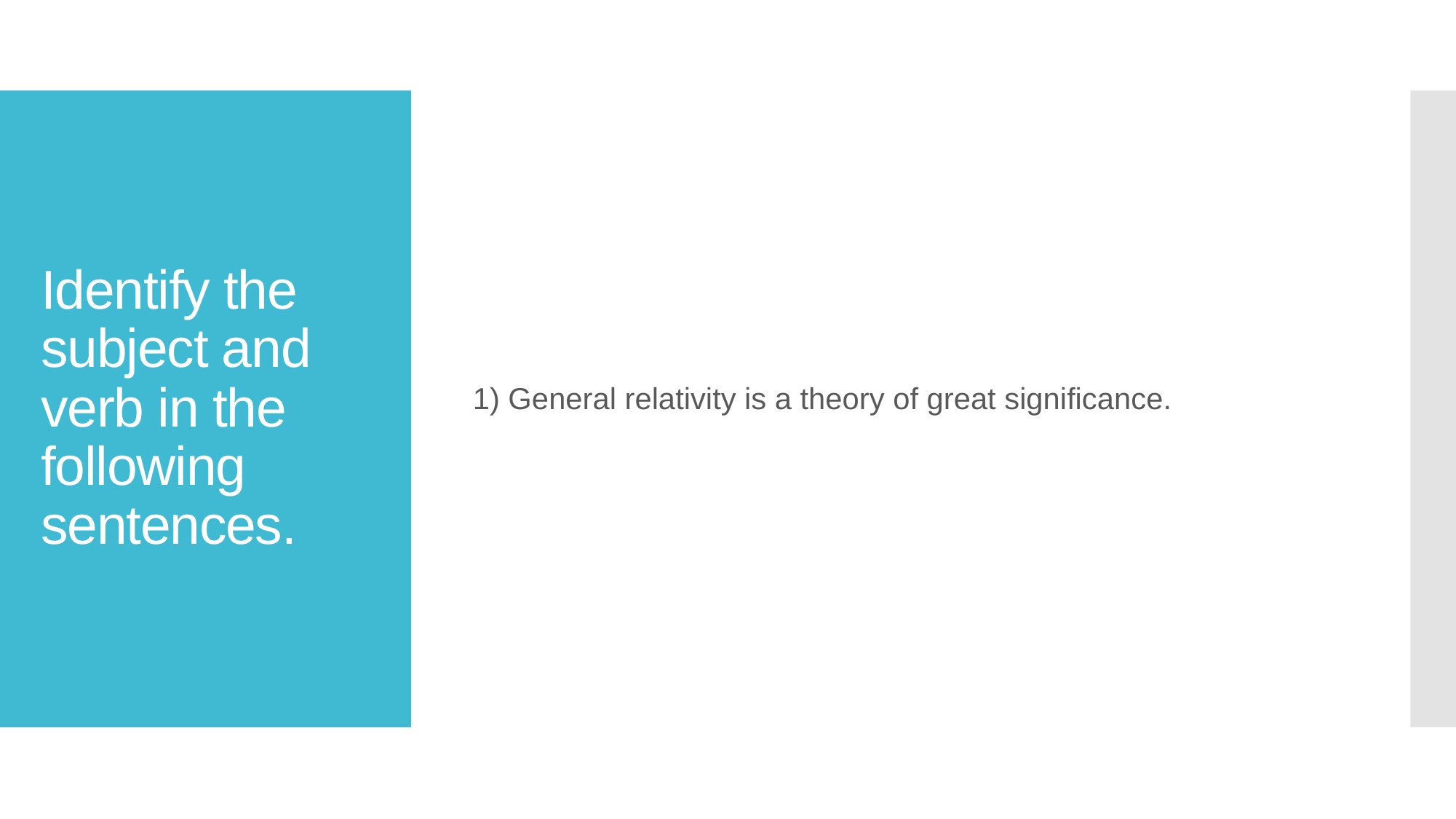

1) General relativity is a theory of great significance.

# Identify the subject and verb in the following sentences.